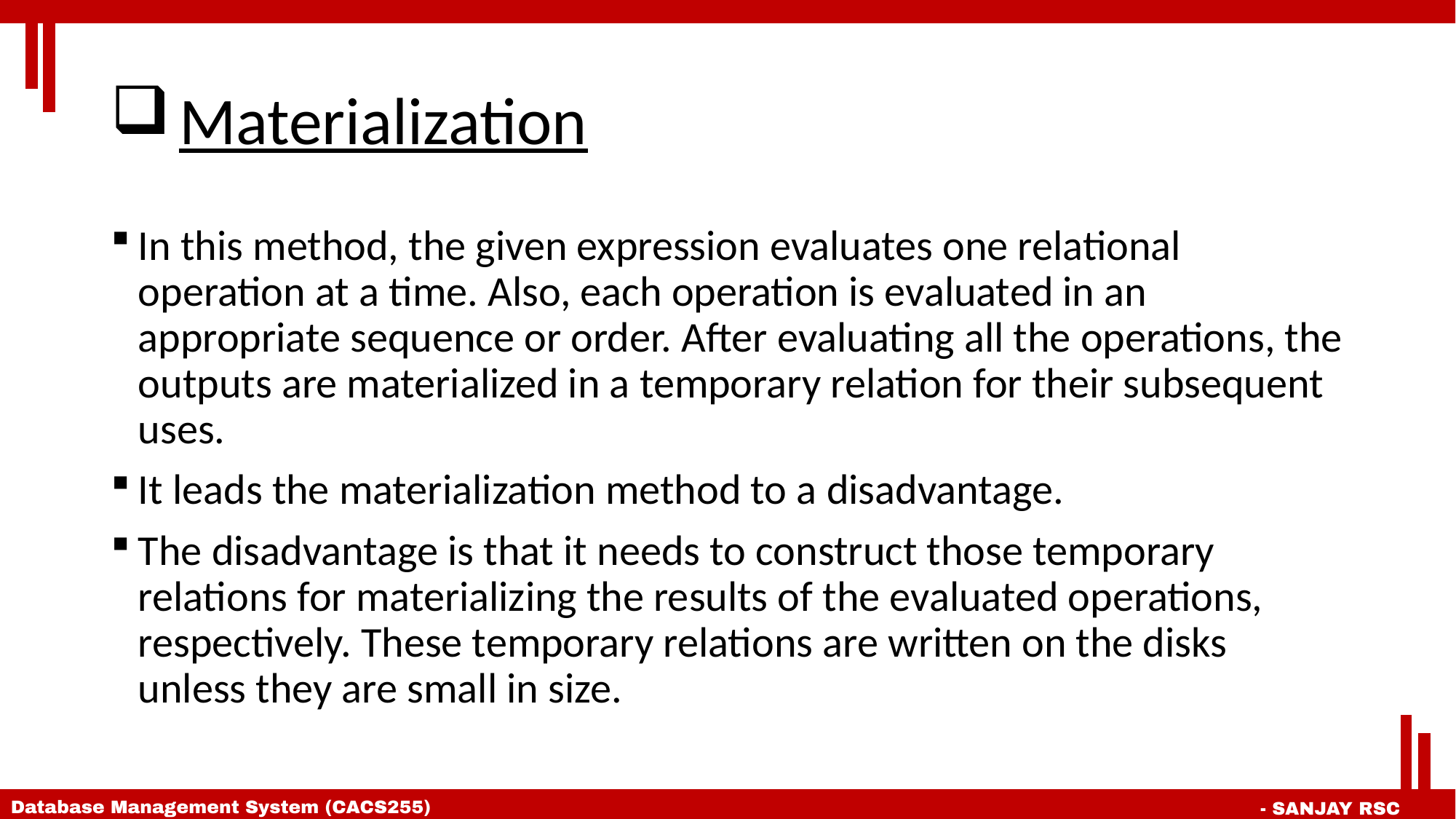

# Materialization
In this method, the given expression evaluates one relational operation at a time. Also, each operation is evaluated in an appropriate sequence or order. After evaluating all the operations, the outputs are materialized in a temporary relation for their subsequent uses.
It leads the materialization method to a disadvantage.
The disadvantage is that it needs to construct those temporary relations for materializing the results of the evaluated operations, respectively. These temporary relations are written on the disks unless they are small in size.